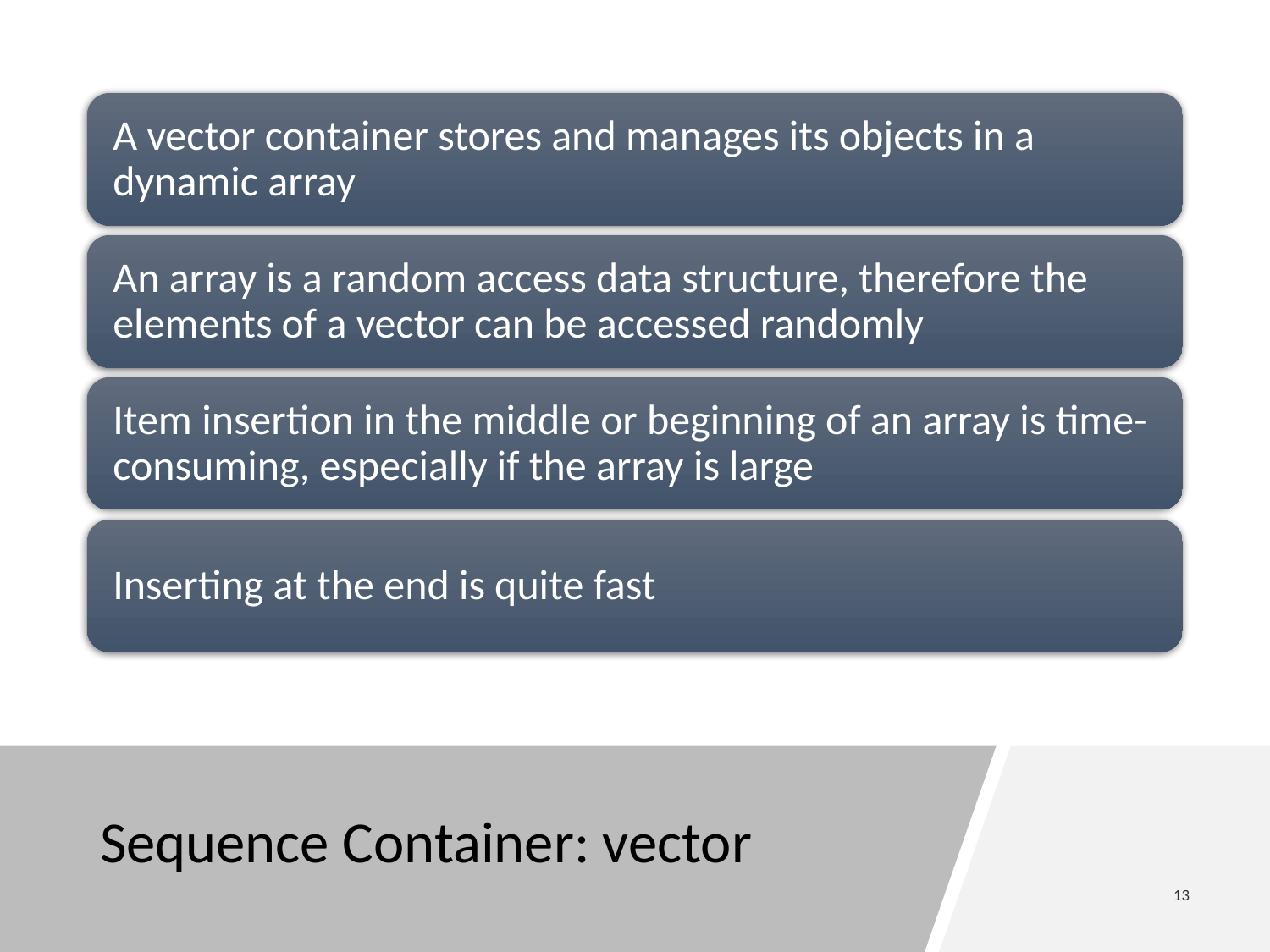

A vector container stores and manages its objects in a dynamic array
An array is a random access data structure, therefore the elements of a vector can be accessed randomly
Item insertion in the middle or beginning of an array is time-consuming, especially if the array is large
Inserting at the end is quite fast

# Sequence Container: vector
13